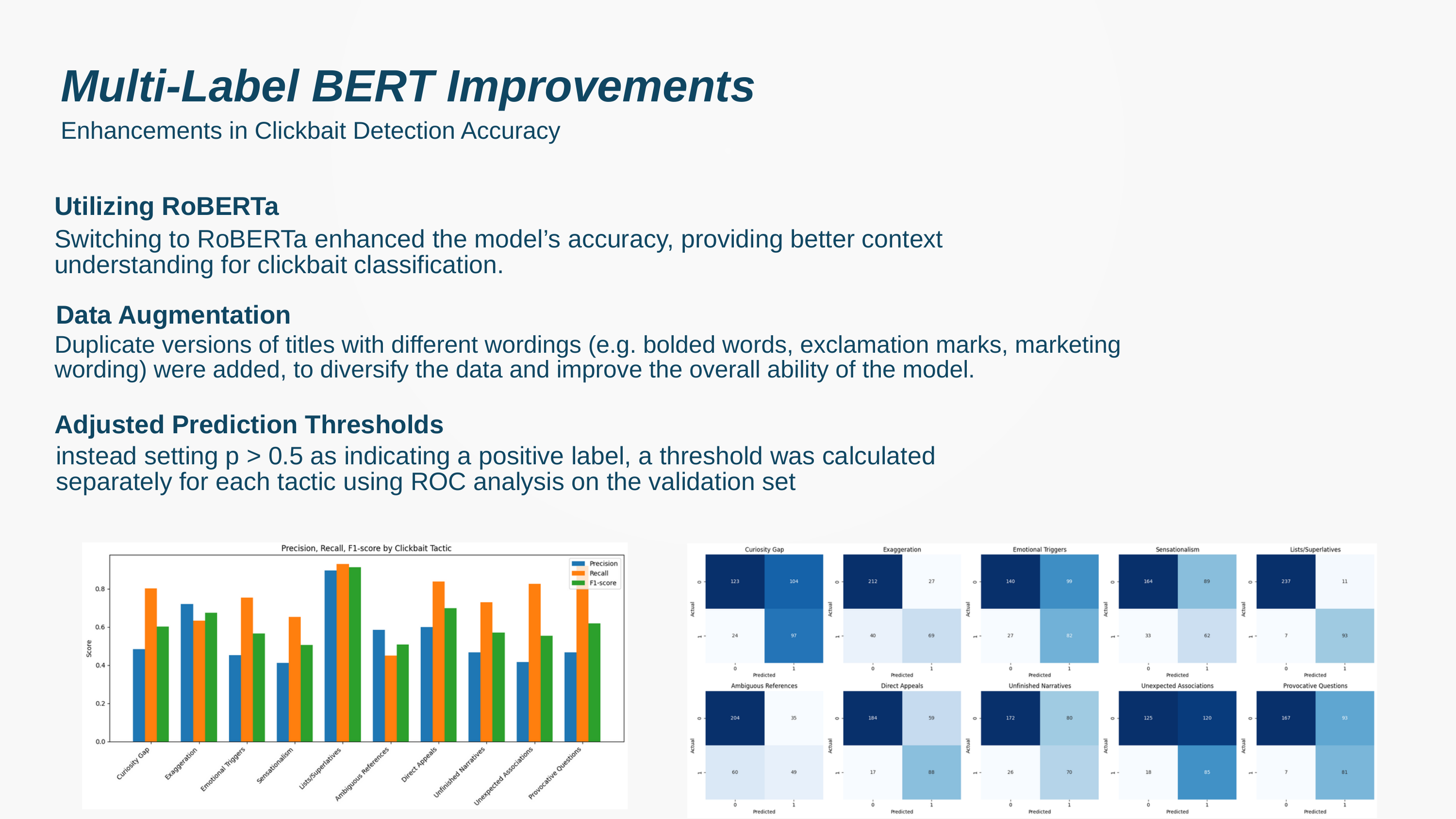

Multi-Label BERT Improvements
Enhancements in Clickbait Detection Accuracy
Utilizing RoBERTa
Switching to RoBERTa enhanced the model’s accuracy, providing better context understanding for clickbait classification.
Data Augmentation
Duplicate versions of titles with different wordings (e.g. bolded words, exclamation marks, marketing wording) were added, to diversify the data and improve the overall ability of the model.
Adjusted Prediction Thresholds
instead setting p > 0.5 as indicating a positive label, a threshold was calculated separately for each tactic using ROC analysis on the validation set